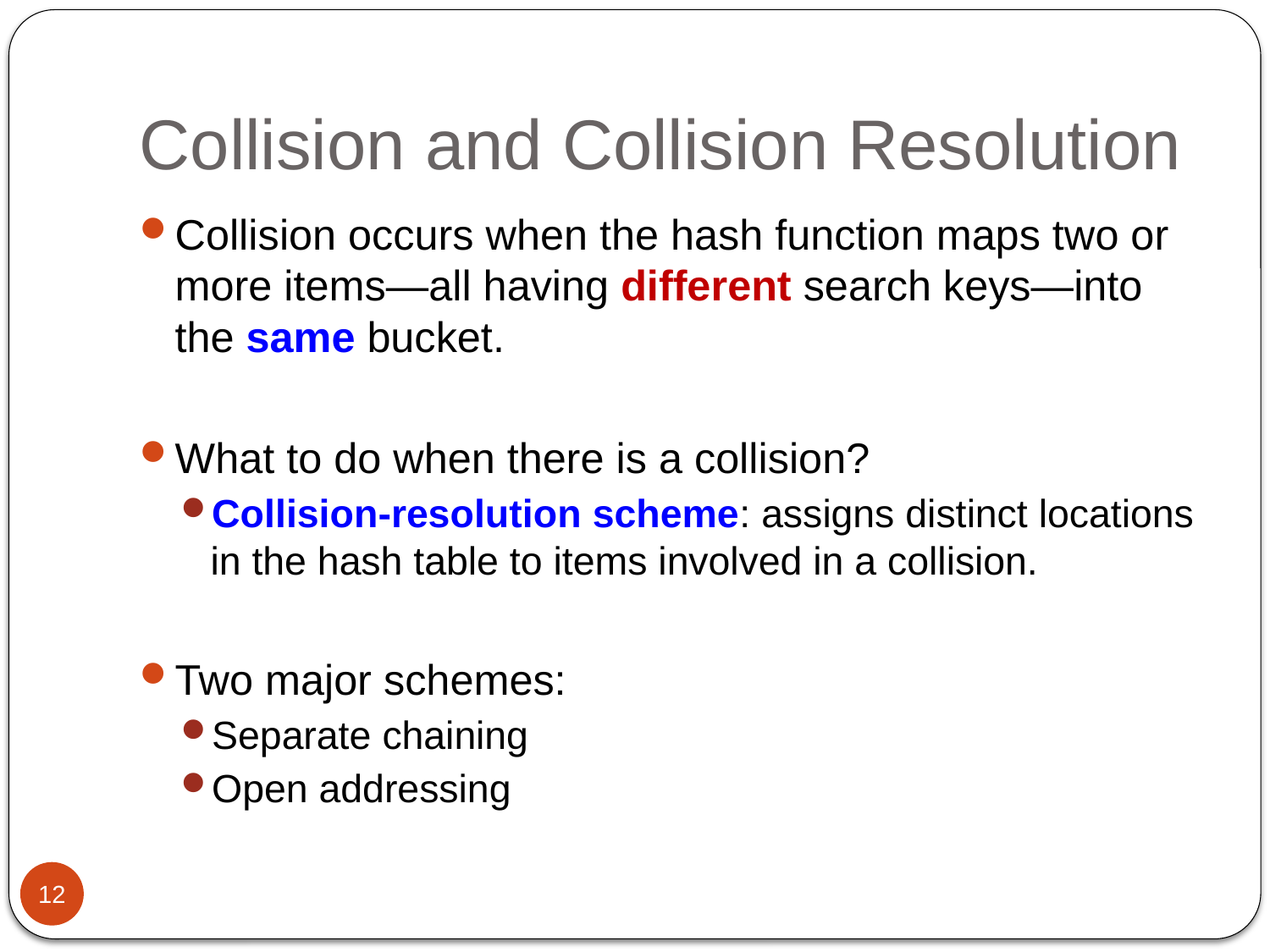

# Collision and Collision Resolution
Collision occurs when the hash function maps two or more items—all having different search keys—into the same bucket.

What to do when there is a collision?
Collision-resolution scheme: assigns distinct locations in the hash table to items involved in a collision.

Two major schemes:
Separate chaining
Open addressing
12